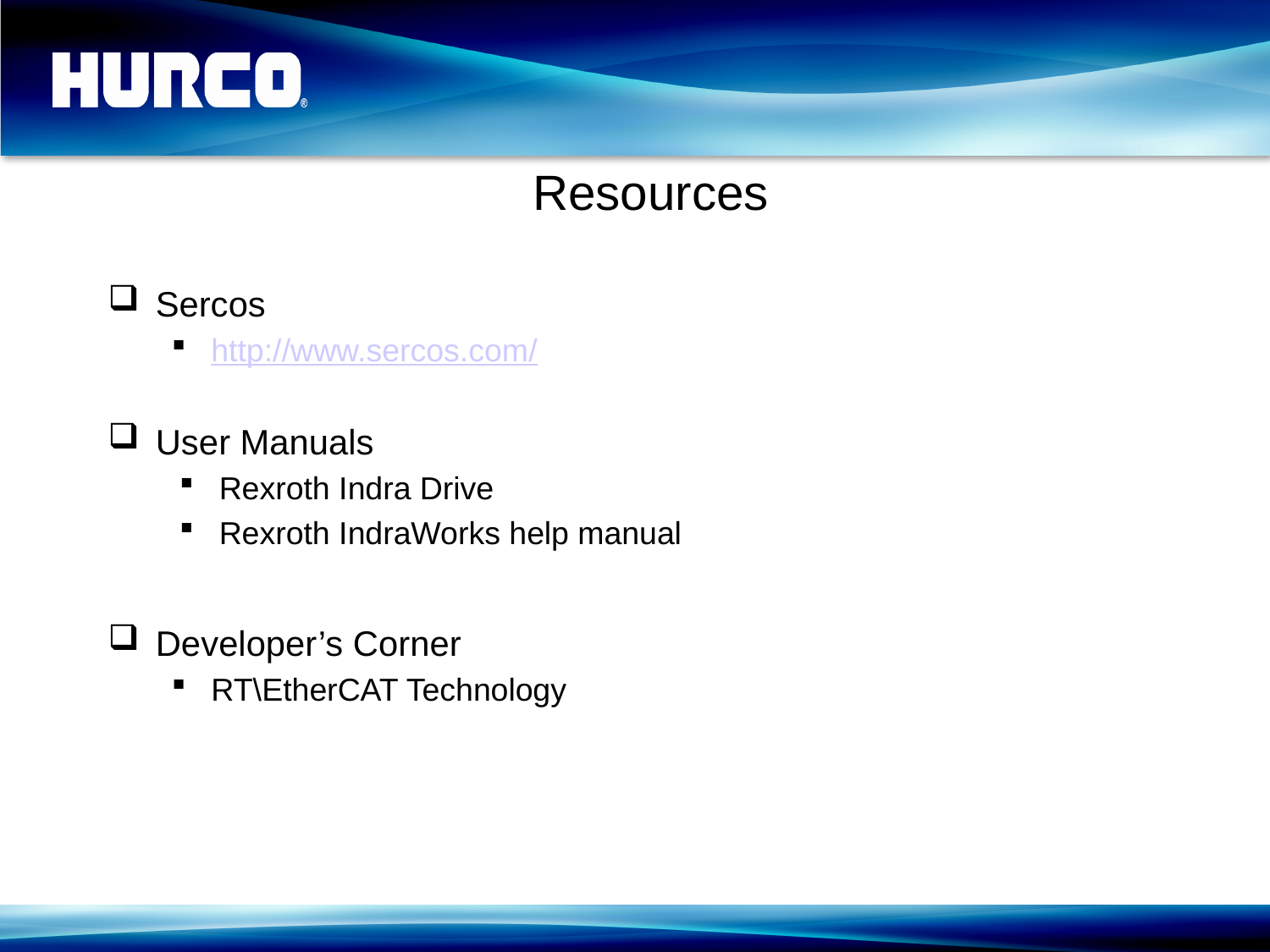

# Resources
Sercos
http://www.sercos.com/

User Manuals
Rexroth Indra Drive
Rexroth IndraWorks help manual

Developer’s Corner
RT\EtherCAT Technology